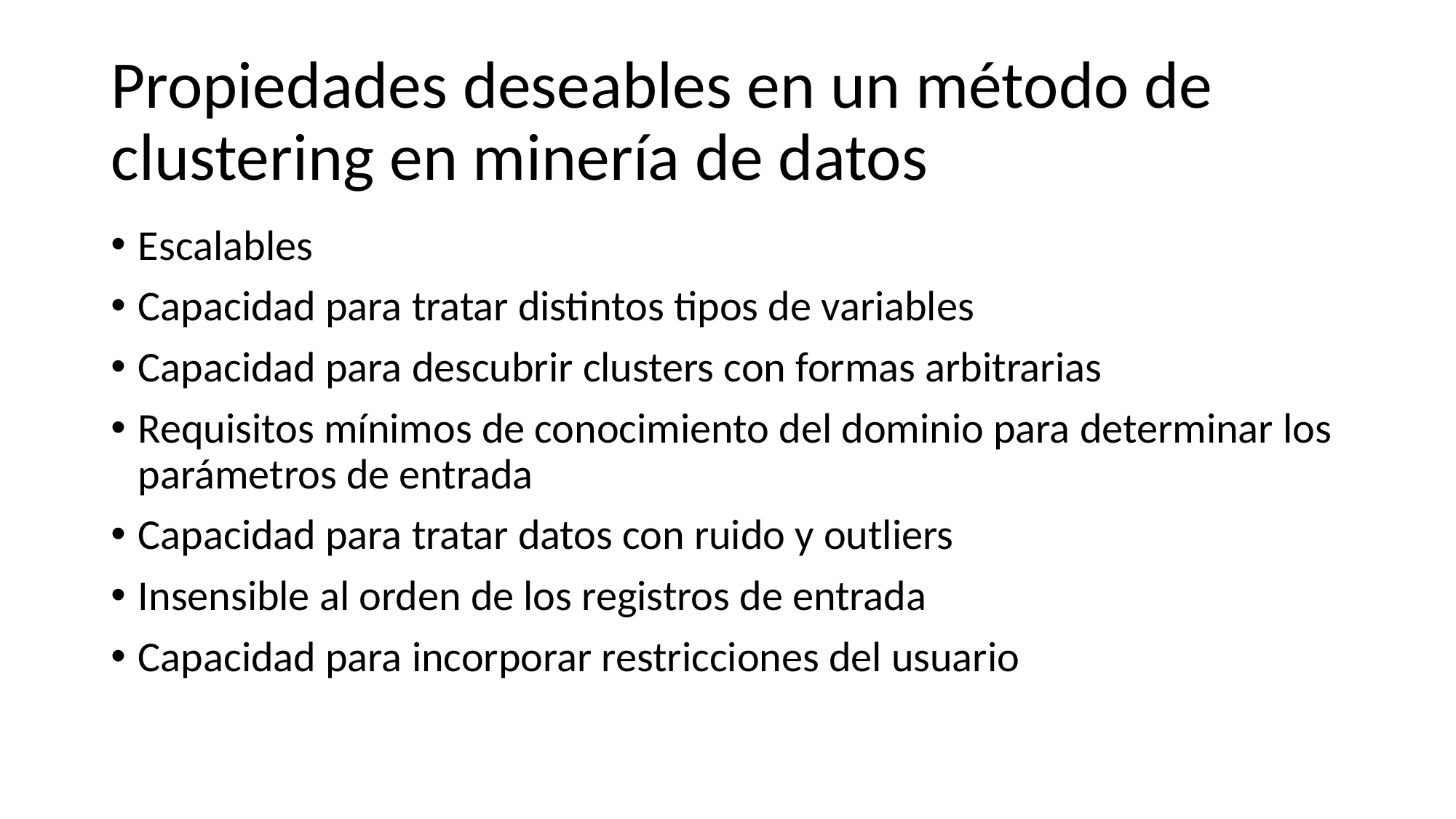

# Propiedades deseables en un método de clustering en minería de datos
Escalables
Capacidad para tratar distintos tipos de variables
Capacidad para descubrir clusters con formas arbitrarias
Requisitos mínimos de conocimiento del dominio para determinar los parámetros de entrada
Capacidad para tratar datos con ruido y outliers
Insensible al orden de los registros de entrada
Capacidad para incorporar restricciones del usuario